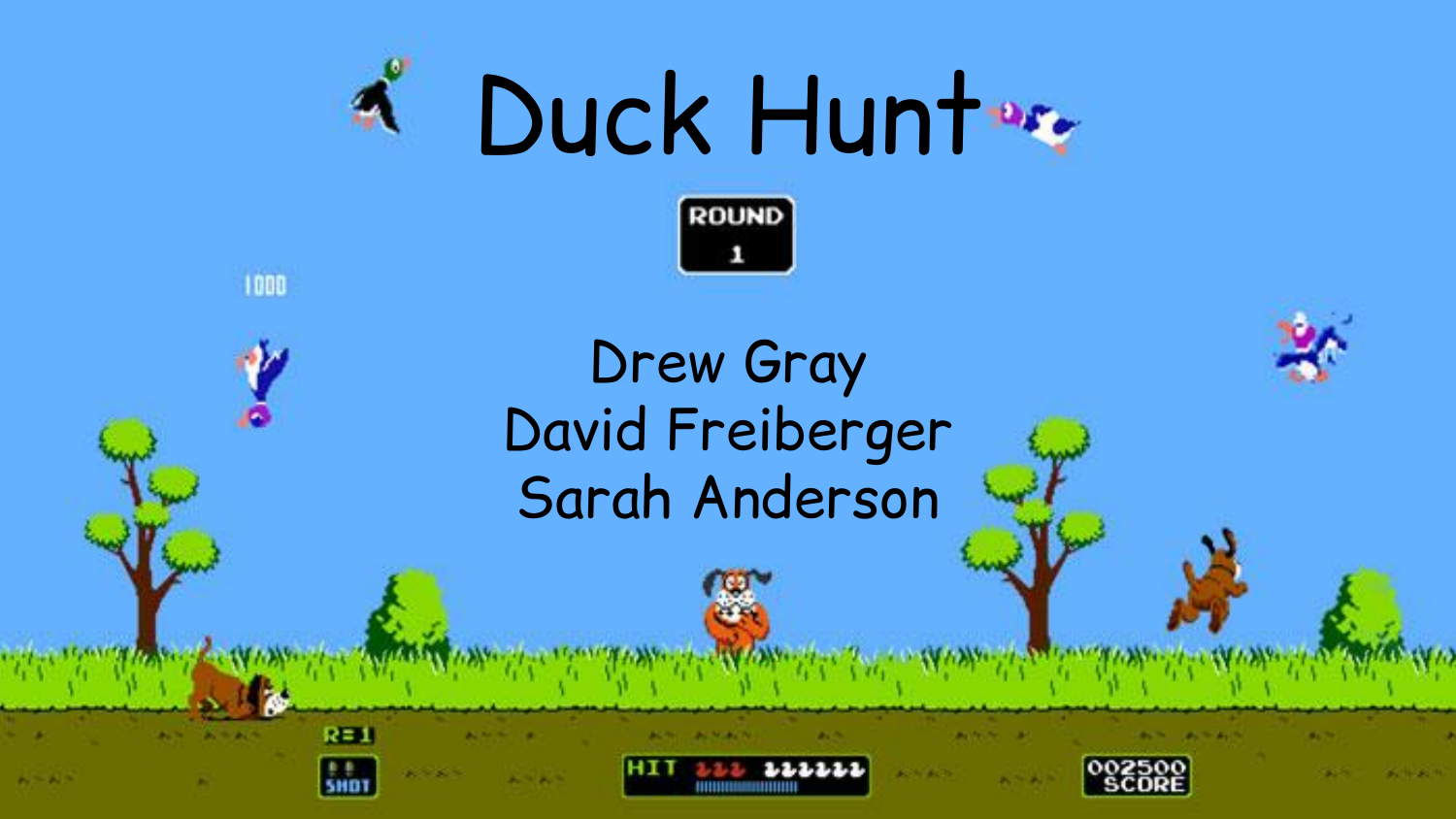

# Duck Hunt
Drew Gray
David Freiberger
Sarah Anderson